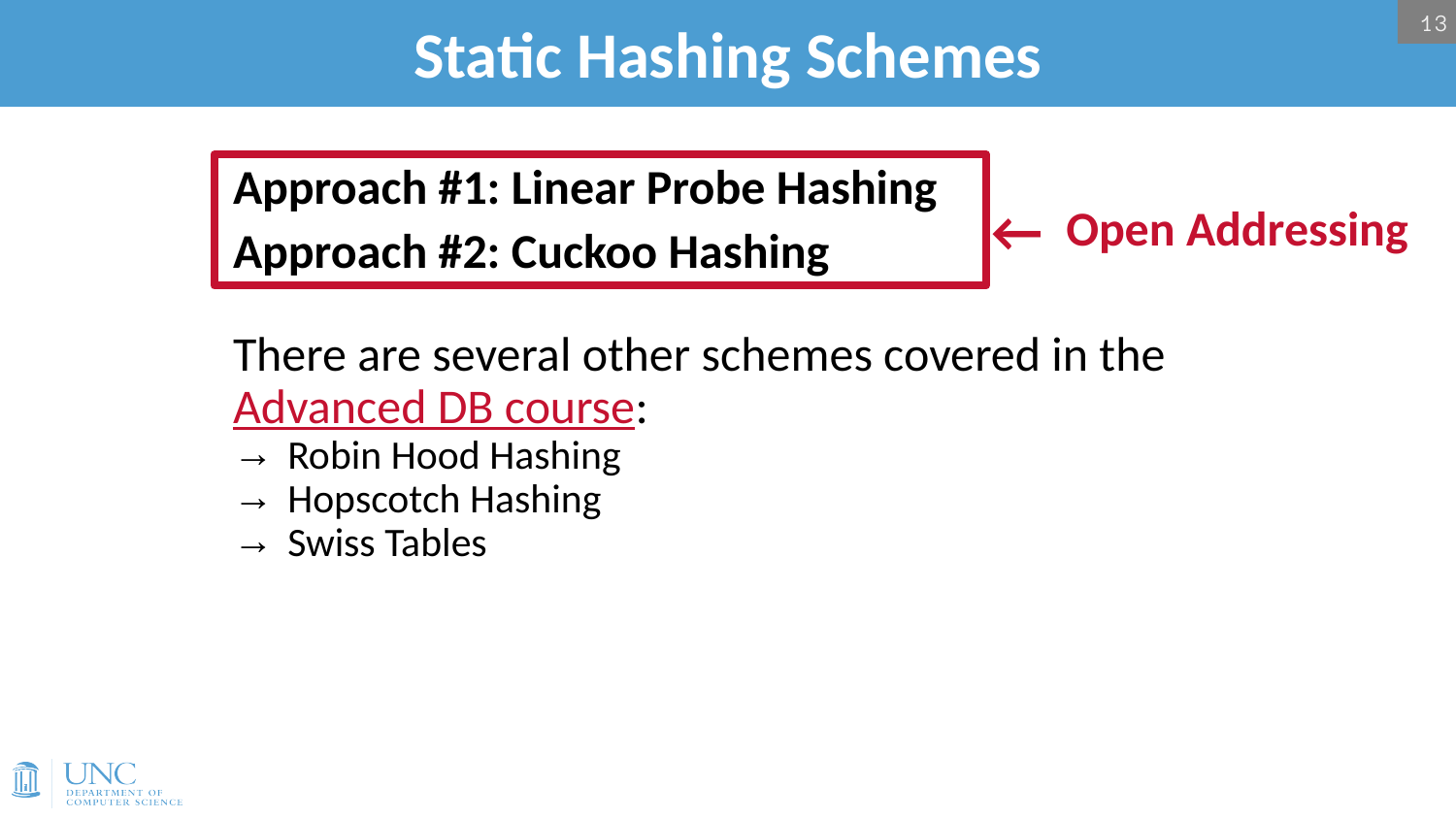

13
# Static Hashing Schemes

Open Addressing
←
Approach #1: Linear Probe Hashing
Approach #2: Cuckoo Hashing

There are several other schemes covered in the Advanced DB course:
Robin Hood Hashing
Hopscotch Hashing
Swiss Tables